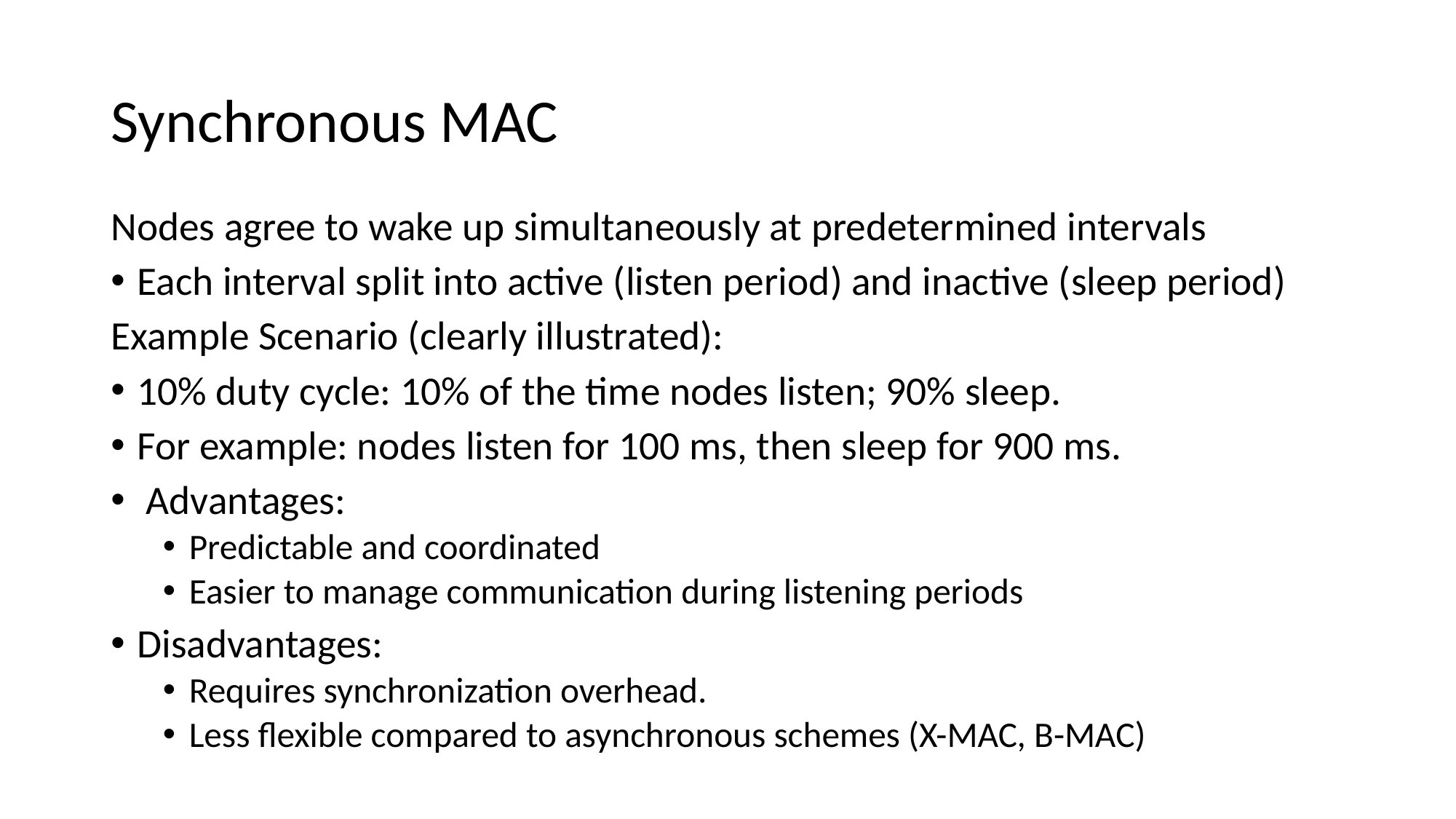

# Synchronous MAC
Nodes agree to wake up simultaneously at predetermined intervals
Each interval split into active (listen period) and inactive (sleep period)
Example Scenario (clearly illustrated):
10% duty cycle: 10% of the time nodes listen; 90% sleep.
For example: nodes listen for 100 ms, then sleep for 900 ms.
 Advantages:
Predictable and coordinated
Easier to manage communication during listening periods
Disadvantages:
Requires synchronization overhead.
Less flexible compared to asynchronous schemes (X-MAC, B-MAC)